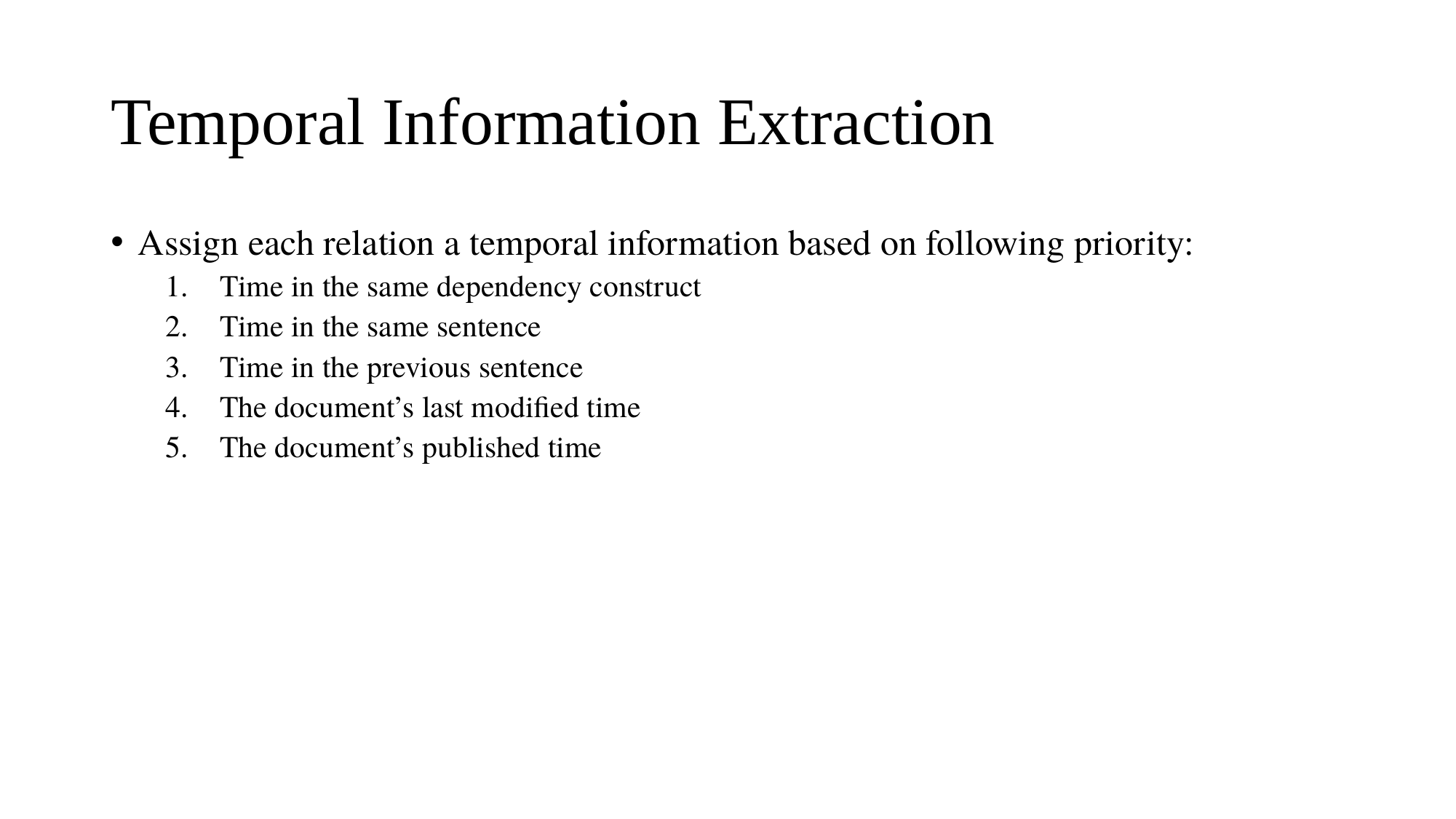

# Temporal Information Extraction
Assign each relation a temporal information based on following priority:
Time in the same dependency construct
Time in the same sentence
Time in the previous sentence
The document’s last modified time
The document’s published time